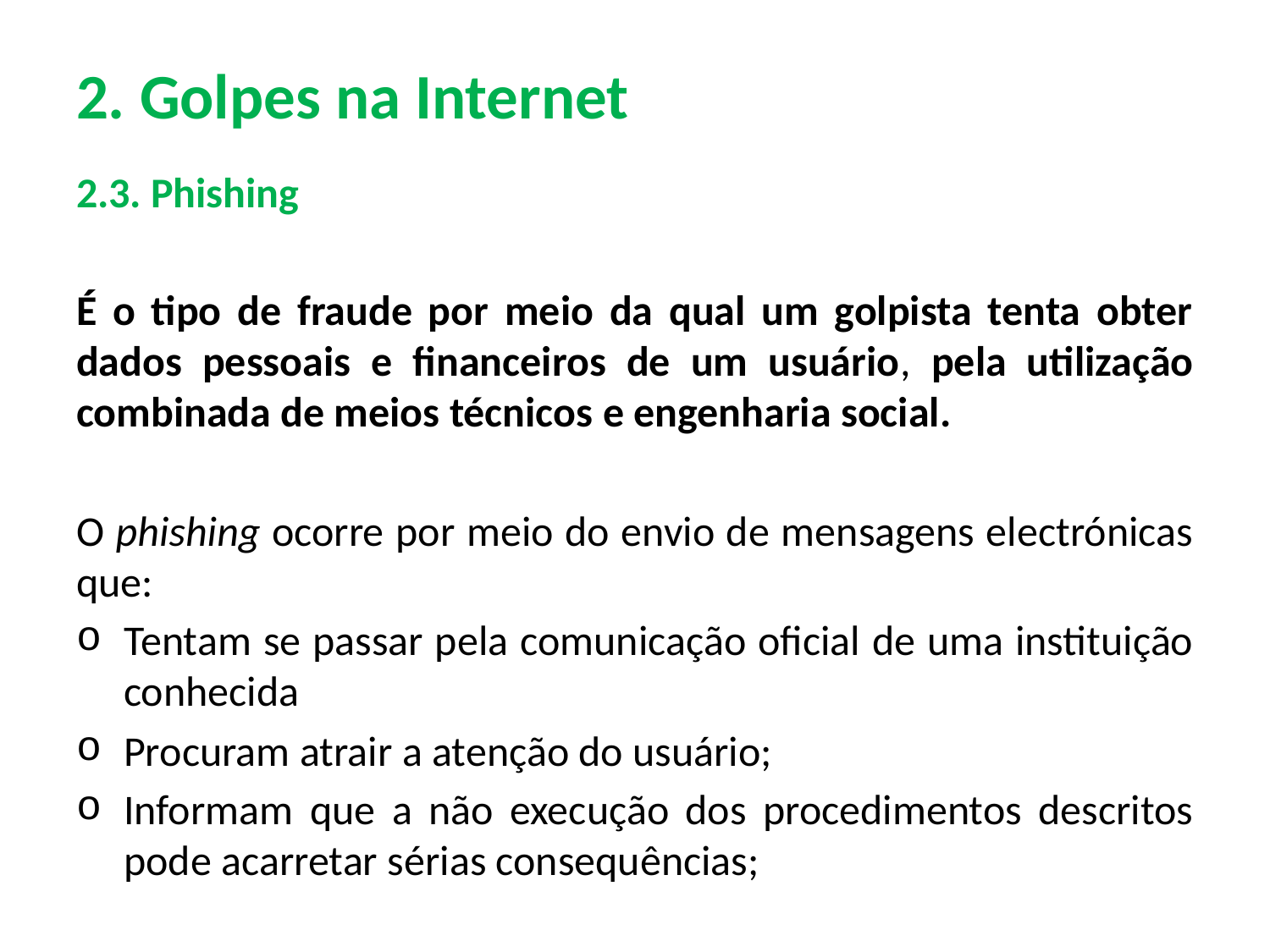

# 2. Golpes na Internet
2.3. Phishing

É o tipo de fraude por meio da qual um golpista tenta obter dados pessoais e financeiros de um usuário, pela utilização combinada de meios técnicos e engenharia social.

O phishing ocorre por meio do envio de mensagens electrónicas que:
Tentam se passar pela comunicação oficial de uma instituição conhecida
Procuram atrair a atenção do usuário;
Informam que a não execução dos procedimentos descritos pode acarretar sérias consequências;